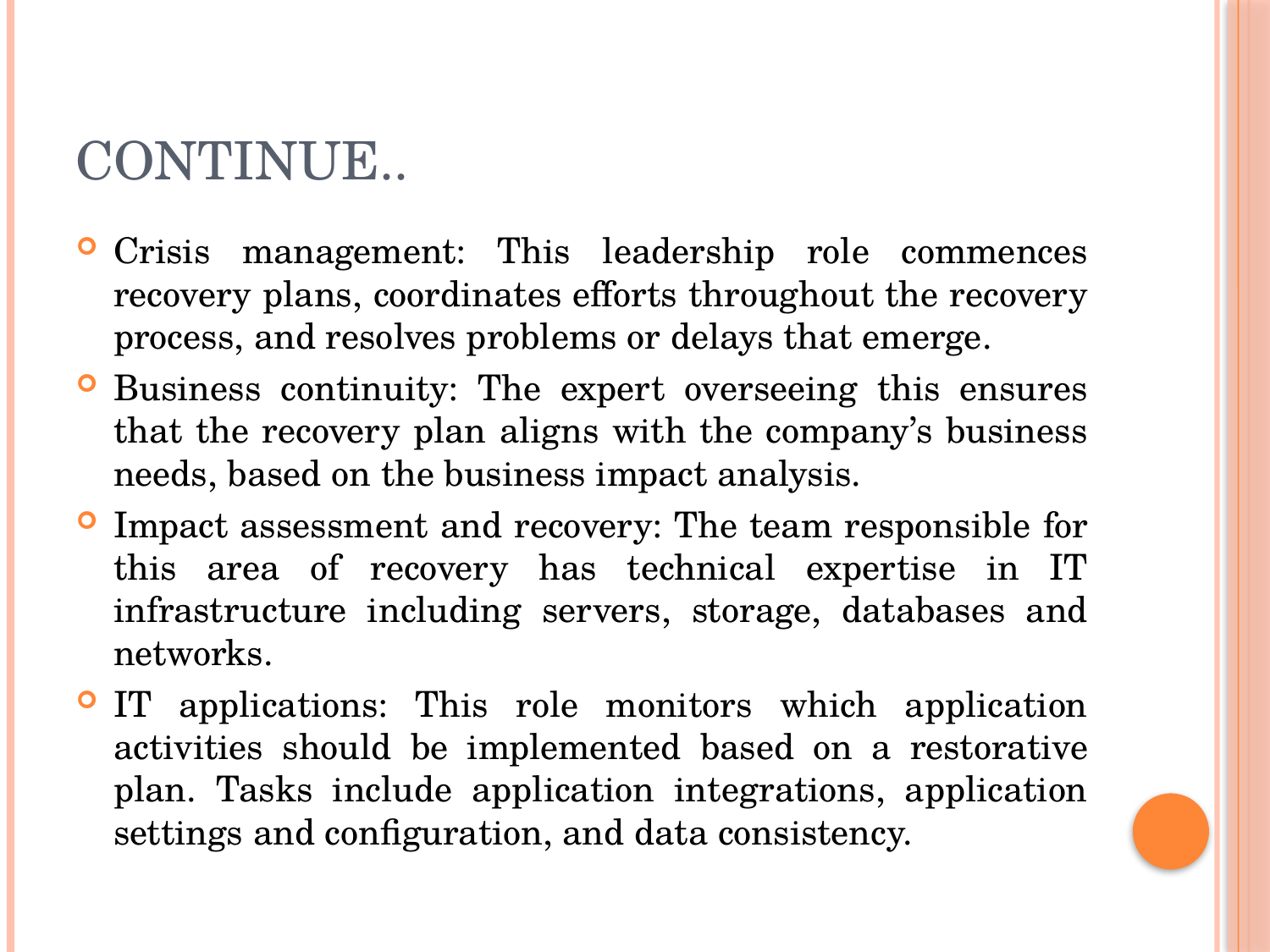

# Continue..
Crisis management: This leadership role commences recovery plans, coordinates efforts throughout the recovery process, and resolves problems or delays that emerge.
Business continuity: The expert overseeing this ensures that the recovery plan aligns with the company’s business needs, based on the business impact analysis.
Impact assessment and recovery: The team responsible for this area of recovery has technical expertise in IT infrastructure including servers, storage, databases and networks.
IT applications: This role monitors which application activities should be implemented based on a restorative plan. Tasks include application integrations, application settings and configuration, and data consistency.